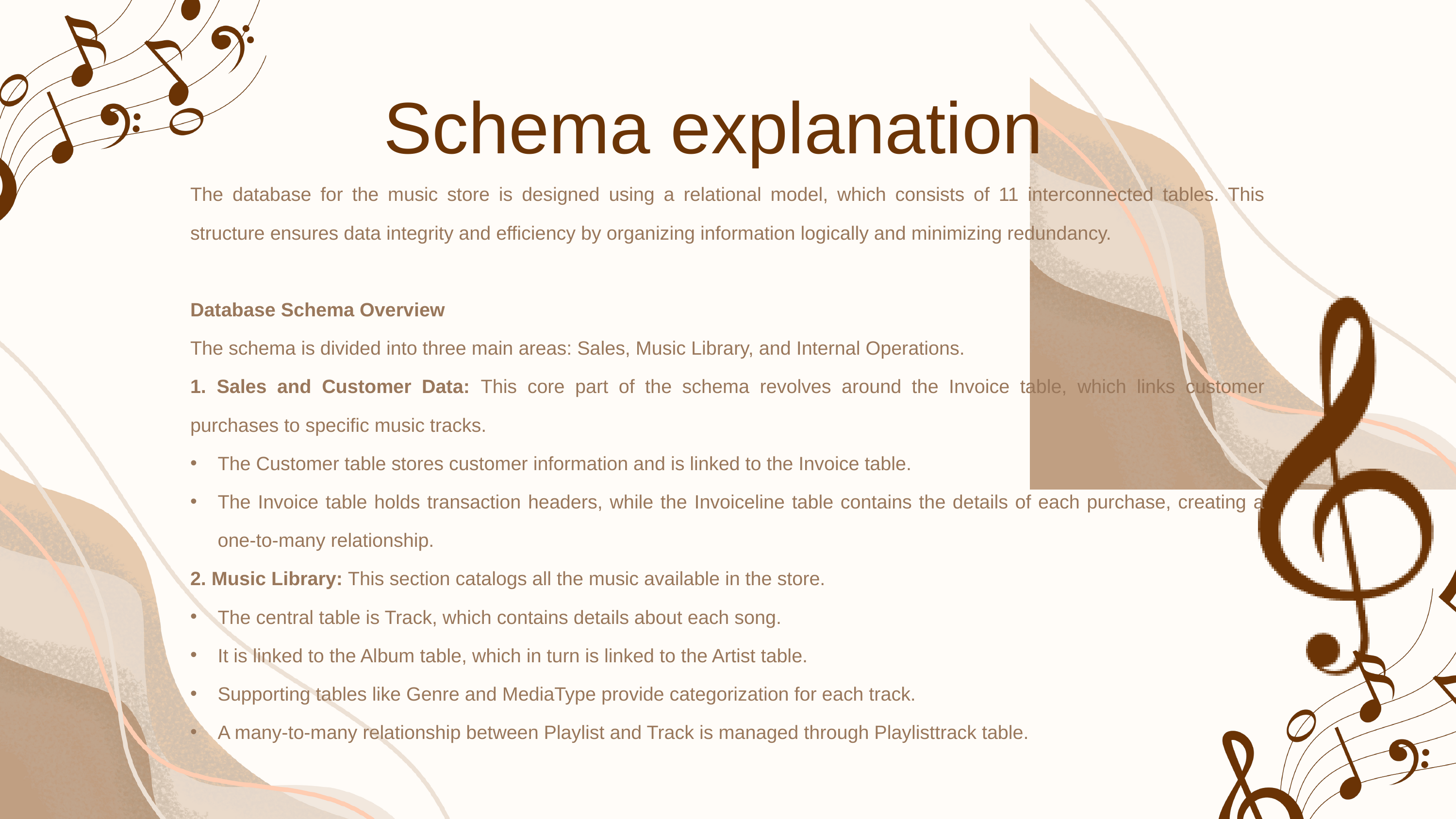

Schema explanation
The database for the music store is designed using a relational model, which consists of 11 interconnected tables. This structure ensures data integrity and efficiency by organizing information logically and minimizing redundancy.

Database Schema Overview
The schema is divided into three main areas: Sales, Music Library, and Internal Operations.
1. Sales and Customer Data: This core part of the schema revolves around the Invoice table, which links customer purchases to specific music tracks.
The Customer table stores customer information and is linked to the Invoice table.
The Invoice table holds transaction headers, while the Invoiceline table contains the details of each purchase, creating a one-to-many relationship.
2. Music Library: This section catalogs all the music available in the store.
The central table is Track, which contains details about each song.
It is linked to the Album table, which in turn is linked to the Artist table.
Supporting tables like Genre and MediaType provide categorization for each track.
A many-to-many relationship between Playlist and Track is managed through Playlisttrack table.